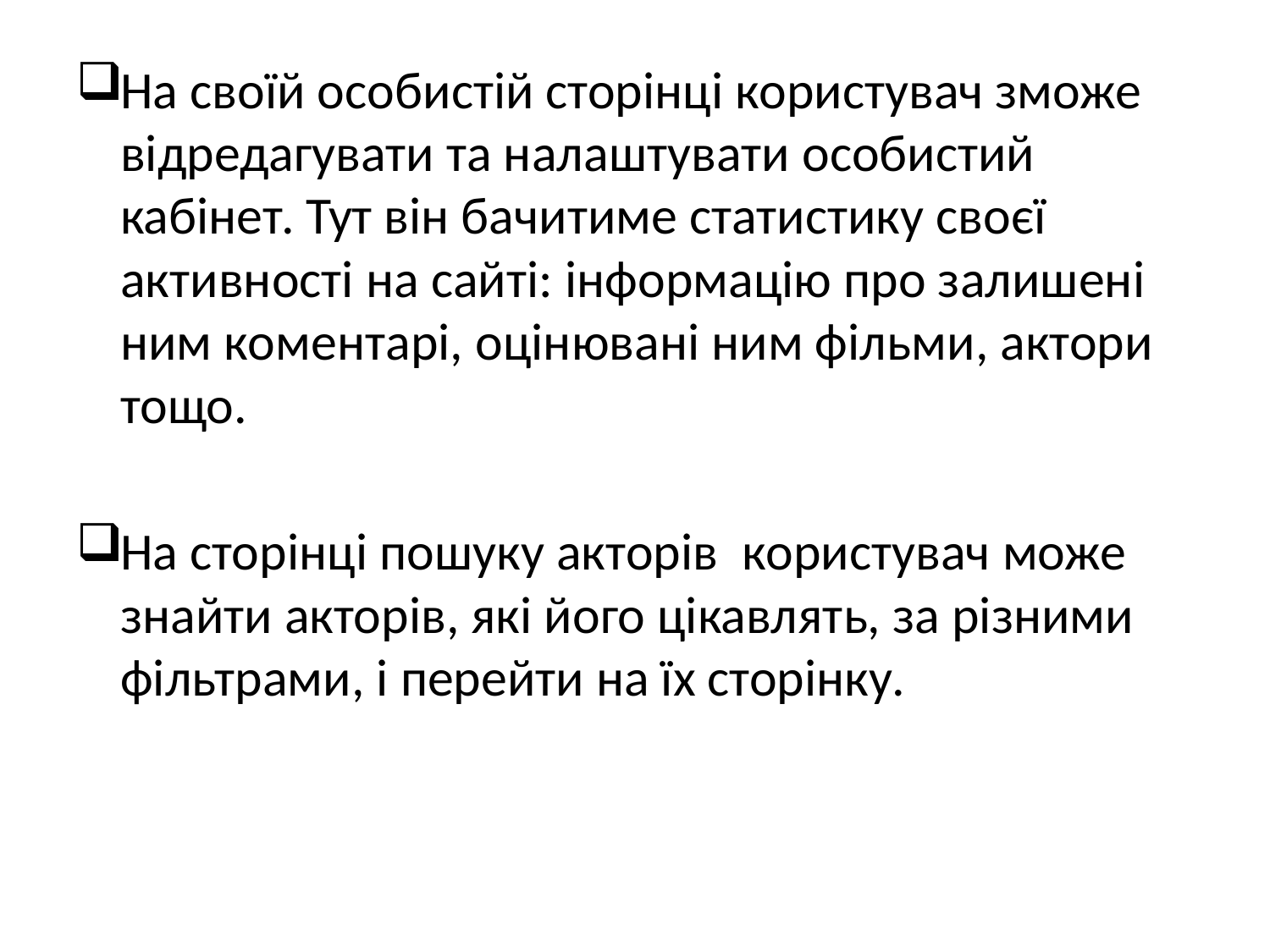

На своїй особистій сторінці користувач зможе відредагувати та налаштувати особистий кабінет. Тут він бачитиме статистику своєї активності на сайті: інформацію про залишені ним коментарі, оцінювані ним фільми, актори тощо.

На сторінці пошуку акторів  користувач може знайти акторів, які його цікавлять, за різними фільтрами, і перейти на їх сторінку.